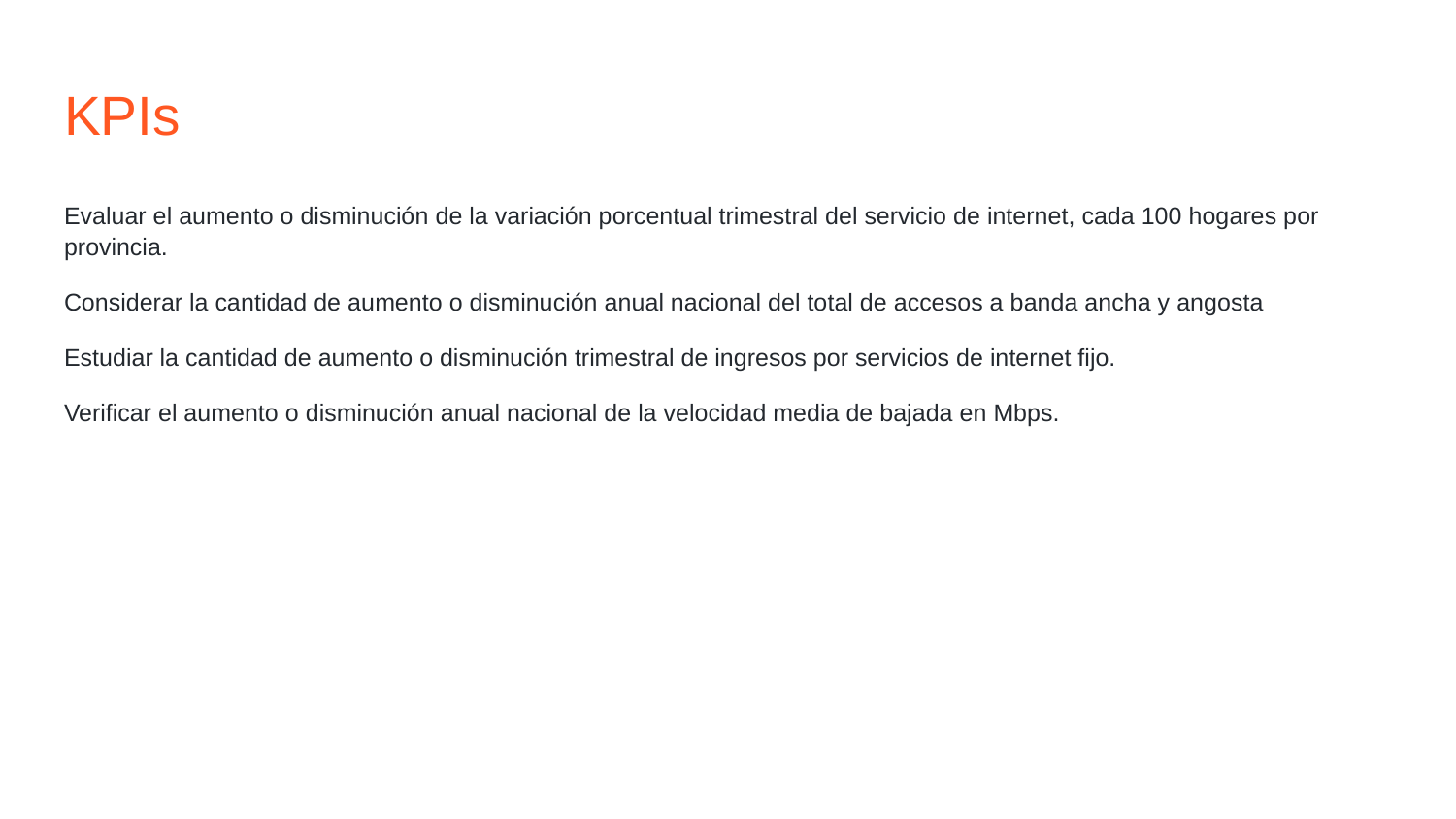

# KPIs
Evaluar el aumento o disminución de la variación porcentual trimestral del servicio de internet, cada 100 hogares por provincia.
Considerar la cantidad de aumento o disminución anual nacional del total de accesos a banda ancha y angosta
Estudiar la cantidad de aumento o disminución trimestral de ingresos por servicios de internet fijo.
Verificar el aumento o disminución anual nacional de la velocidad media de bajada en Mbps.